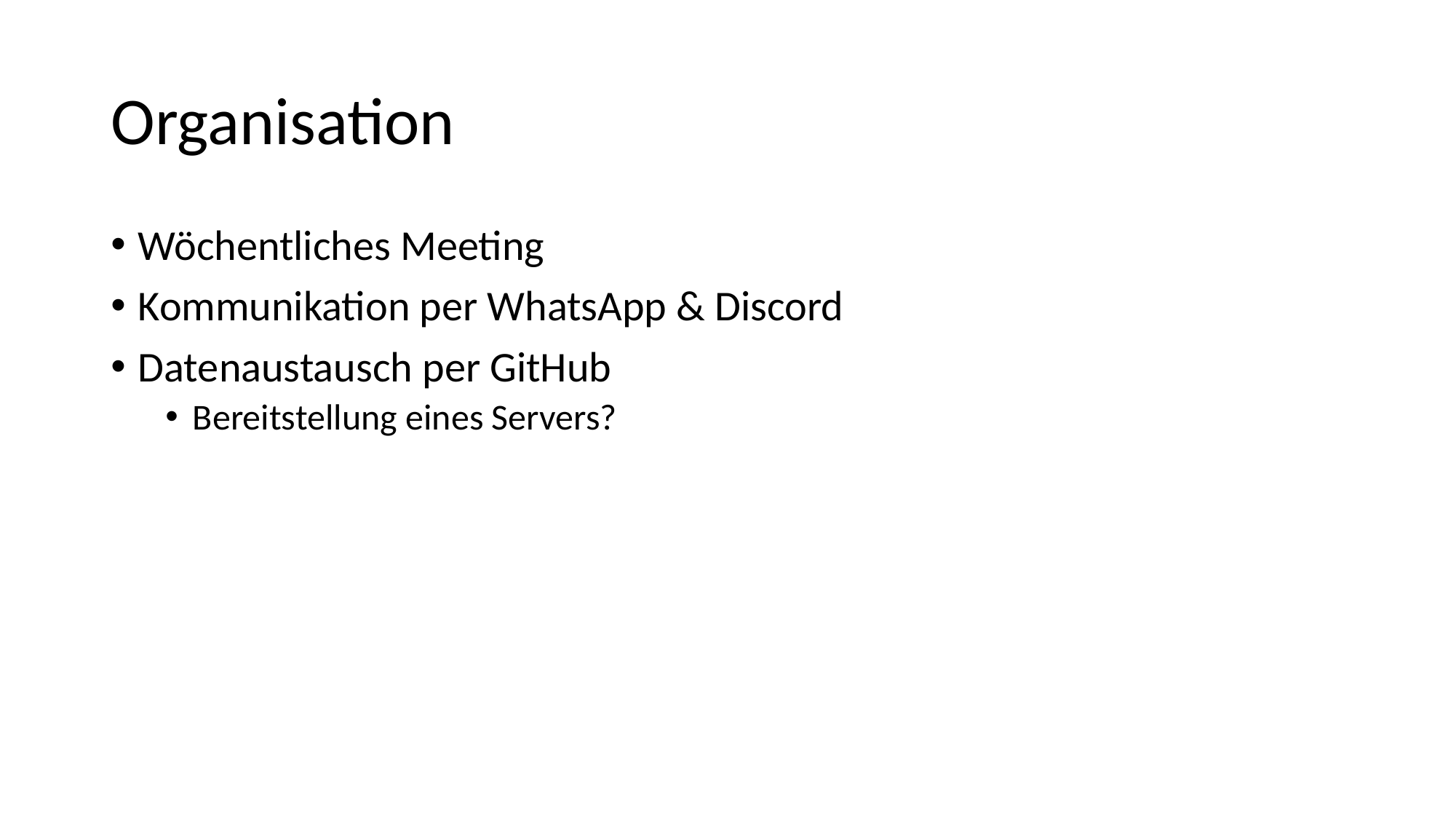

# Organisation
Wöchentliches Meeting
Kommunikation per WhatsApp & Discord
Datenaustausch per GitHub
Bereitstellung eines Servers?